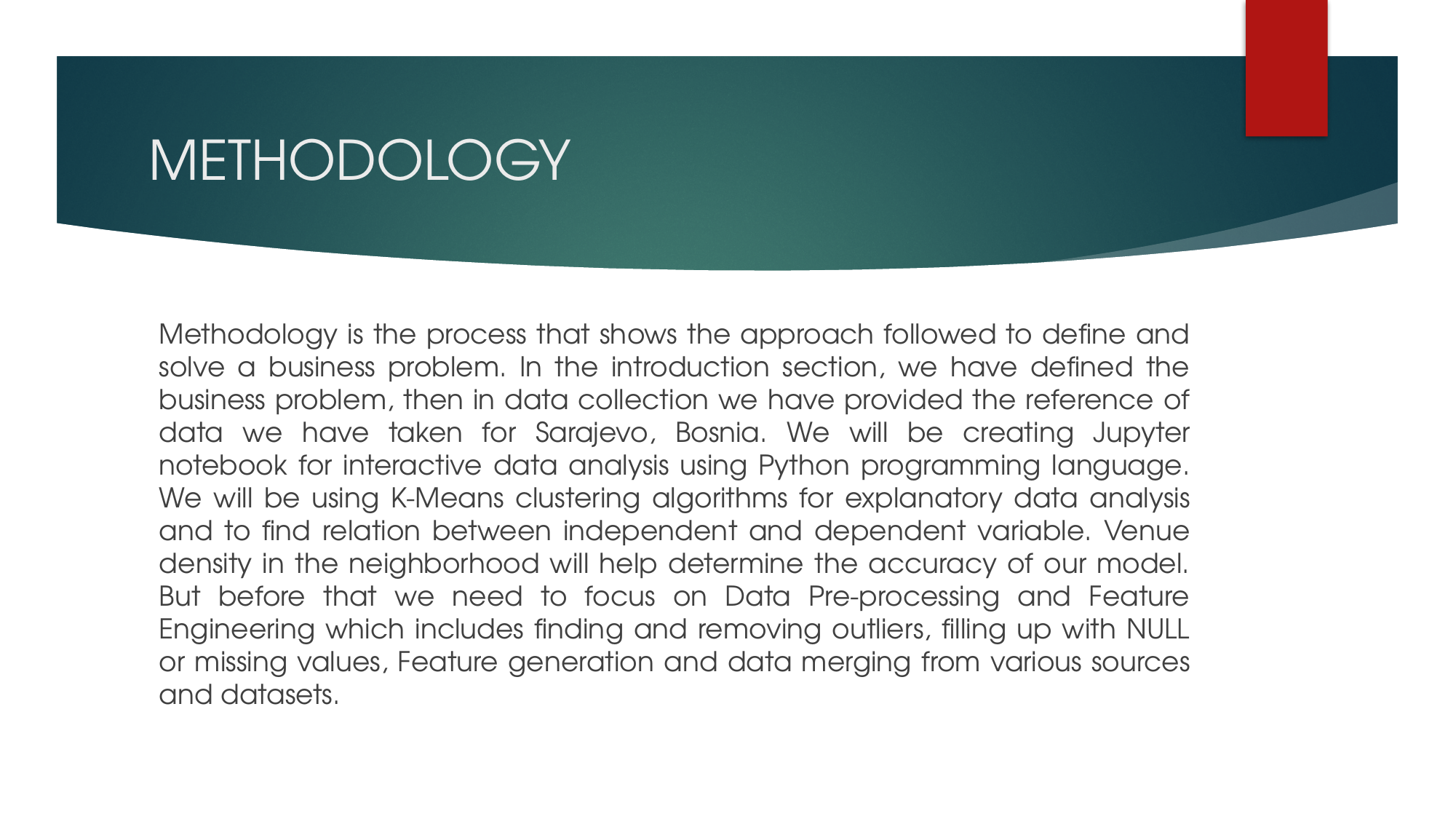

# Methodology
Methodology is the process that shows the approach followed to define and solve a business problem. In the introduction section, we have defined the business problem, then in data collection we have provided the reference of data we have taken for Sarajevo, Bosnia. We will be creating Jupyter notebook for interactive data analysis using Python programming language. We will be using K-Means clustering algorithms for explanatory data analysis and to find relation between independent and dependent variable. Venue density in the neighborhood will help determine the accuracy of our model. But before that we need to focus on Data Pre-processing and Feature Engineering which includes finding and removing outliers, filling up with NULL or missing values, Feature generation and data merging from various sources and datasets.